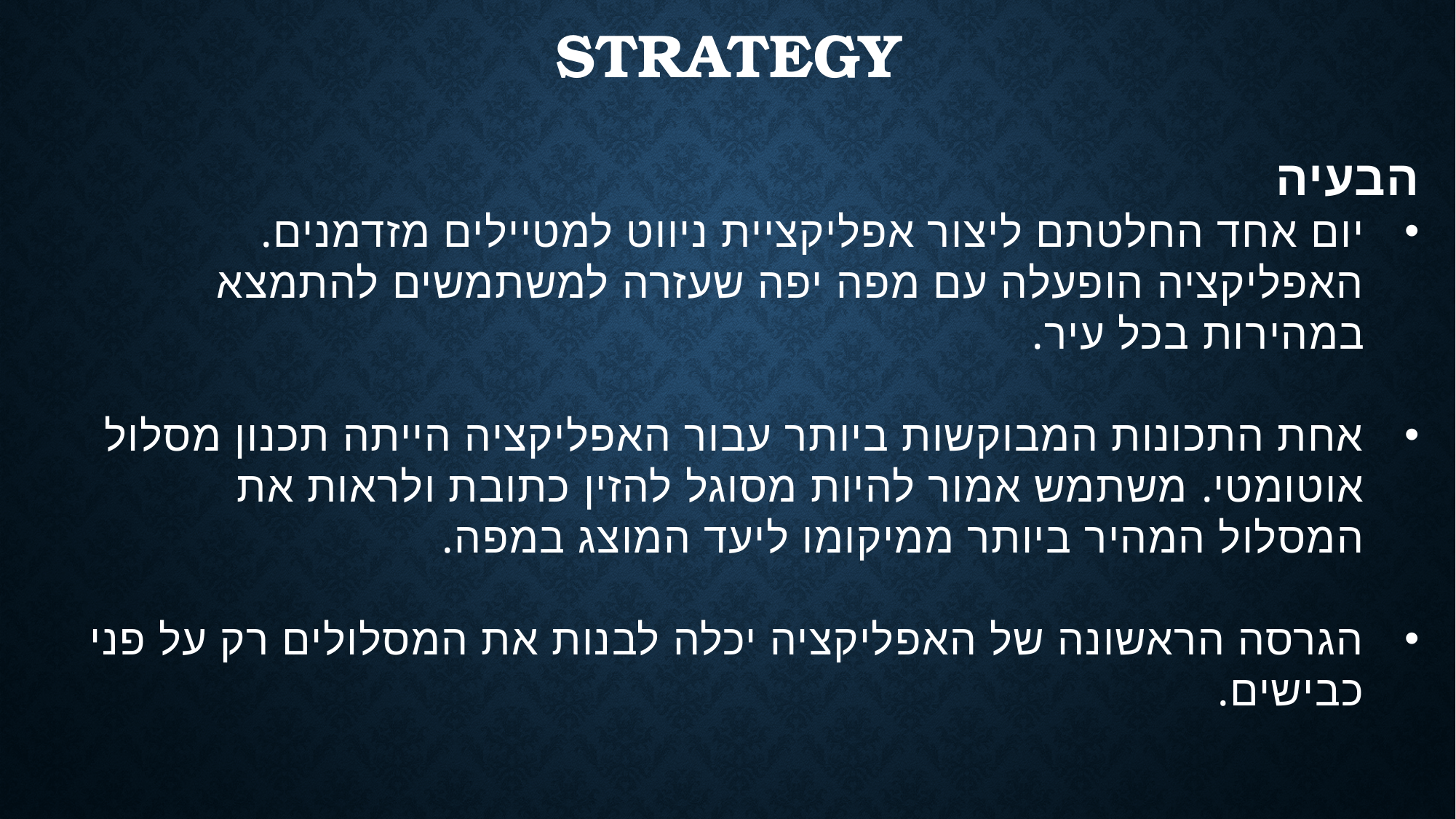

Strategy
הבעיה
יום אחד החלטתם ליצור אפליקציית ניווט למטיילים מזדמנים. האפליקציה הופעלה עם מפה יפה שעזרה למשתמשים להתמצא במהירות בכל עיר.

אחת התכונות המבוקשות ביותר עבור האפליקציה הייתה תכנון מסלול אוטומטי. משתמש אמור להיות מסוגל להזין כתובת ולראות את המסלול המהיר ביותר ממיקומו ליעד המוצג במפה.

הגרסה הראשונה של האפליקציה יכלה לבנות את המסלולים רק על פני כבישים.